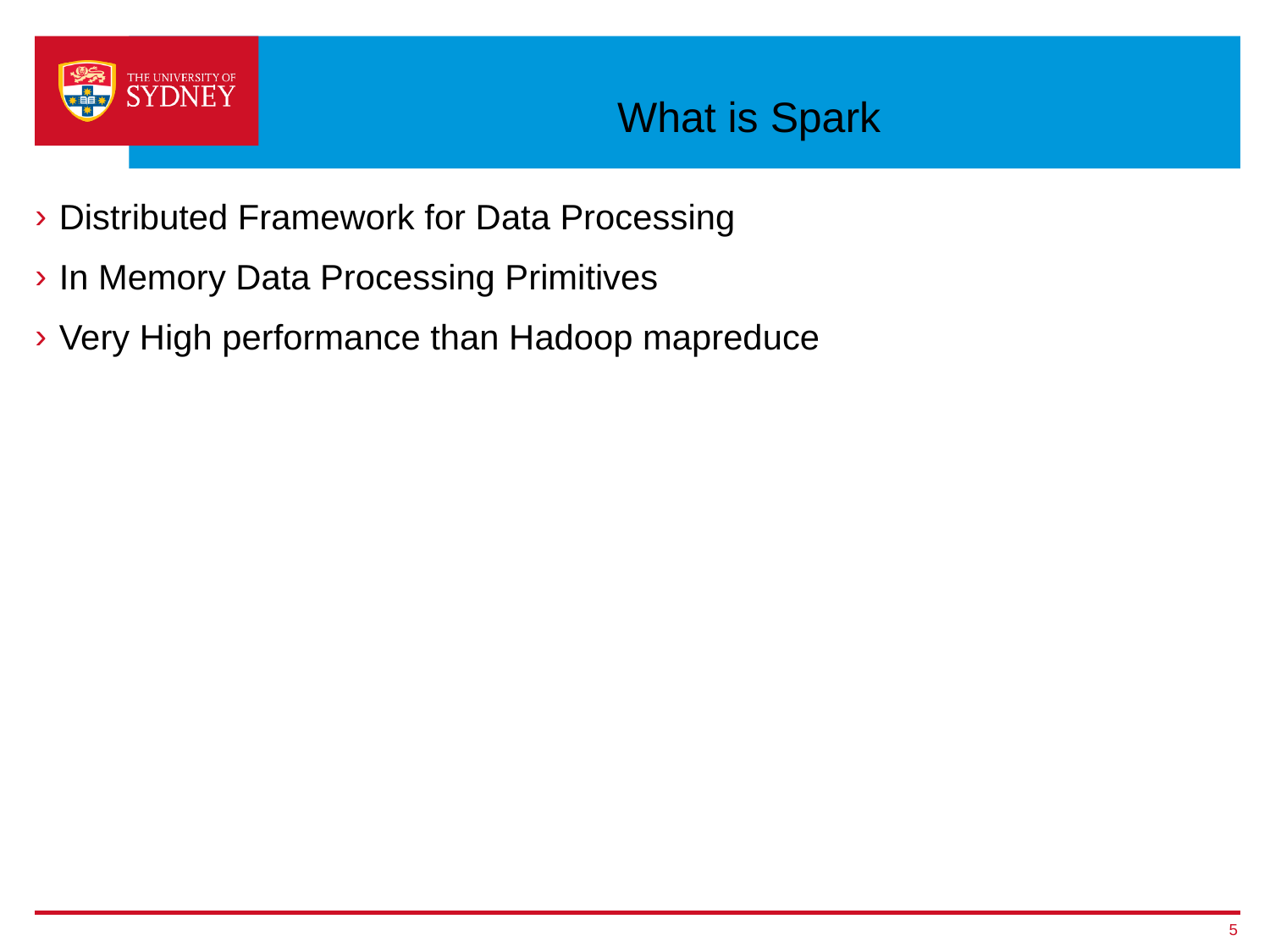

# What is Spark
Distributed Framework for Data Processing
In Memory Data Processing Primitives
Very High performance than Hadoop mapreduce

5